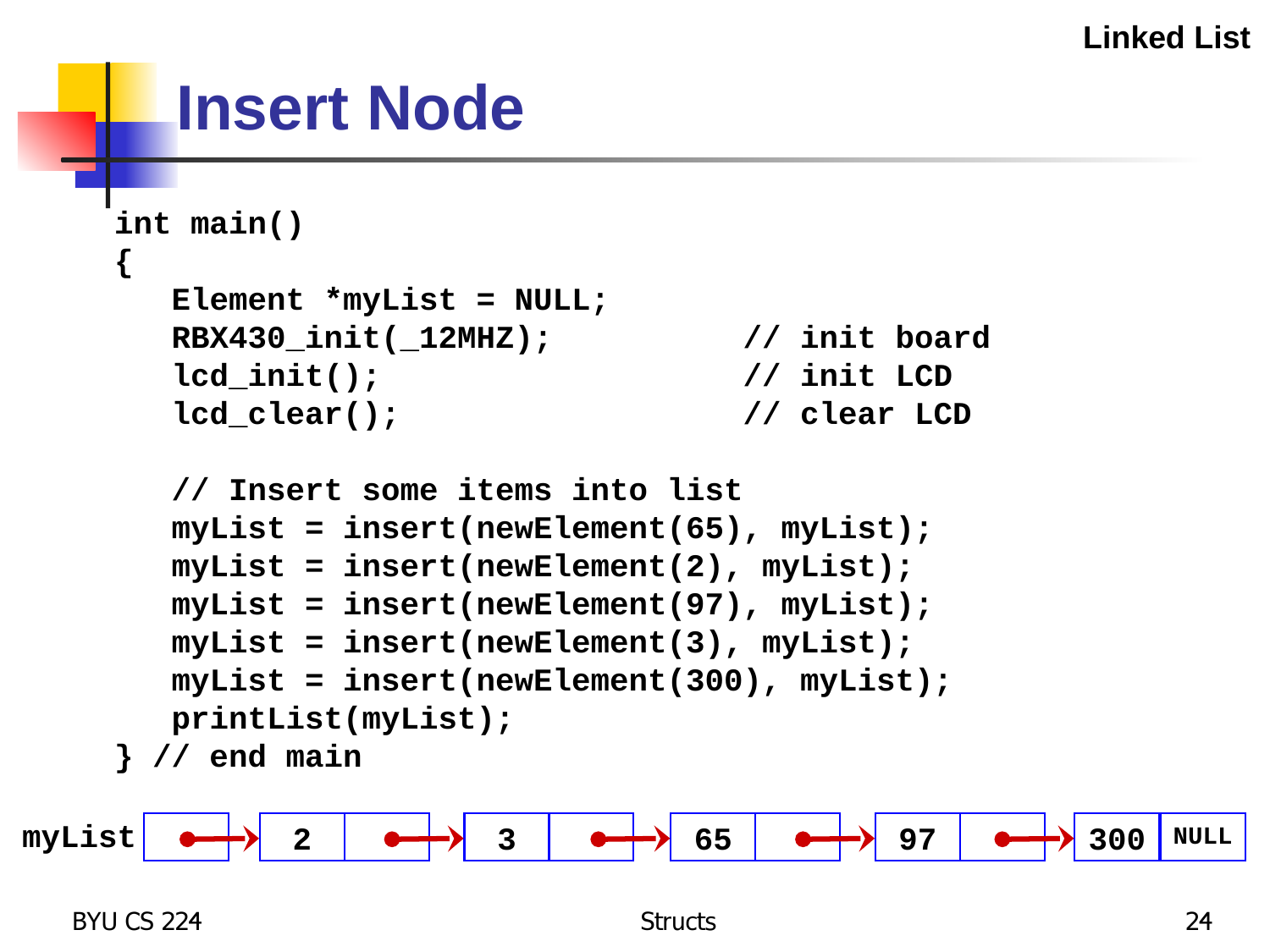

Linked List
# Insert Node
int main()
{
   Element *myList = NULL;
   RBX430_init(_12MHZ);          // init board
   lcd_init();                   // init LCD
   lcd_clear();                  // clear LCD

   // Insert some items into list
   myList = insert(newElement(65), myList);
   myList = insert(newElement(2), myList);
   myList = insert(newElement(97), myList);
   myList = insert(newElement(3), myList);
   myList = insert(newElement(300), myList);
   printList(myList);
} // end main
myList

2

3

65

97

300
NULL

BYU CS 224
Structs
24